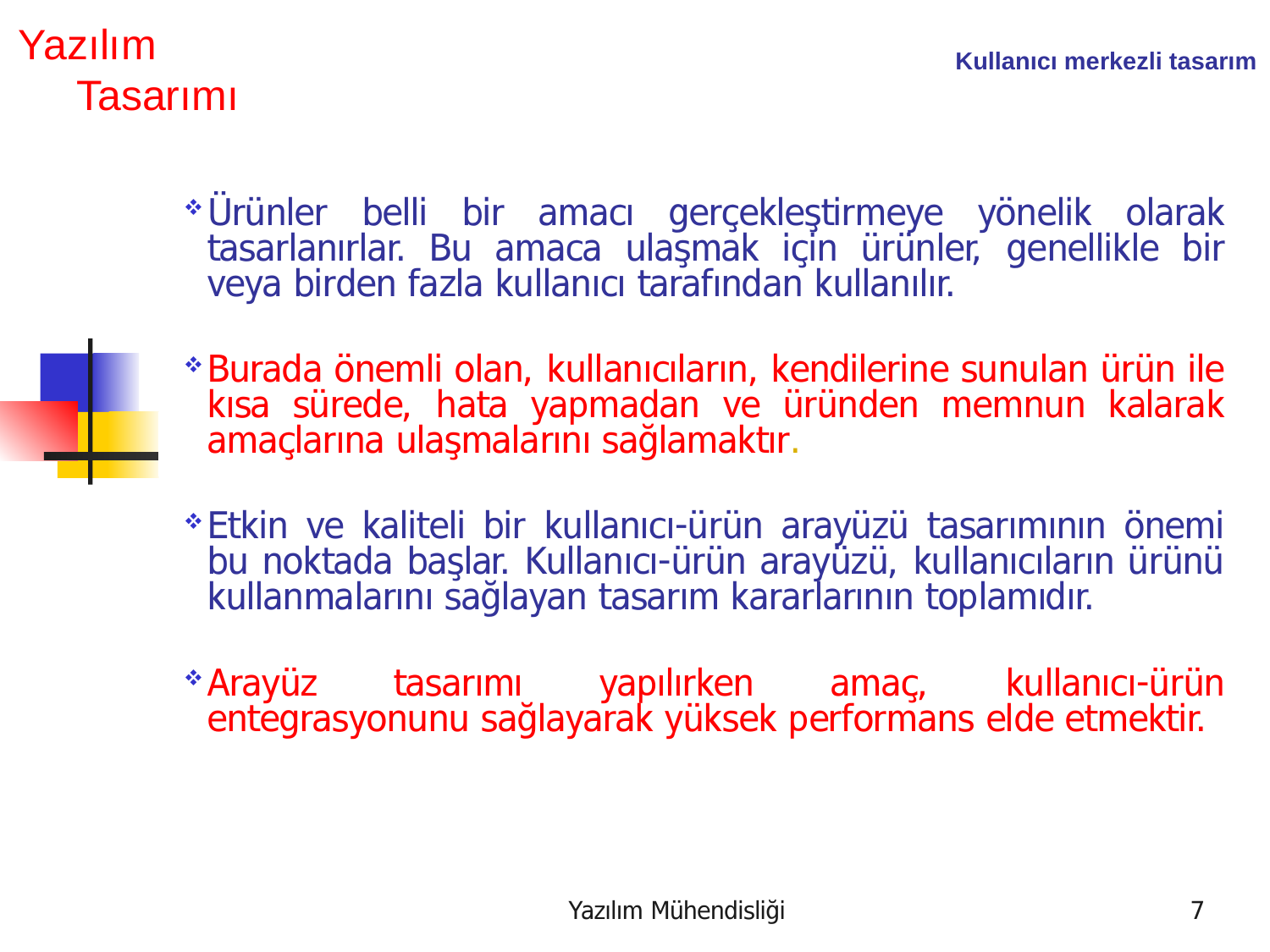

Yazılım
     Tasarımı
Kullanıcı merkezli tasarım
Ürünler belli bir amacı gerçekleştirmeye yönelik olarak tasarlanırlar. Bu amaca ulaşmak için ürünler, genellikle bir veya birden fazla kullanıcı tarafından kullanılır.

Burada önemli olan, kullanıcıların, kendilerine sunulan ürün ile kısa sürede, hata yapmadan ve üründen memnun kalarak amaçlarına ulaşmalarını sağlamaktır.

Etkin ve kaliteli bir kullanıcı-ürün arayüzü tasarımının önemi bu noktada başlar. Kullanıcı-ürün arayüzü, kullanıcıların ürünü kullanmalarını sağlayan tasarım kararlarının toplamıdır.

Arayüz tasarımı yapılırken amaç, kullanıcı-ürün entegrasyonunu sağlayarak yüksek performans elde etmektir.

Yazılım Mühendisliği
7